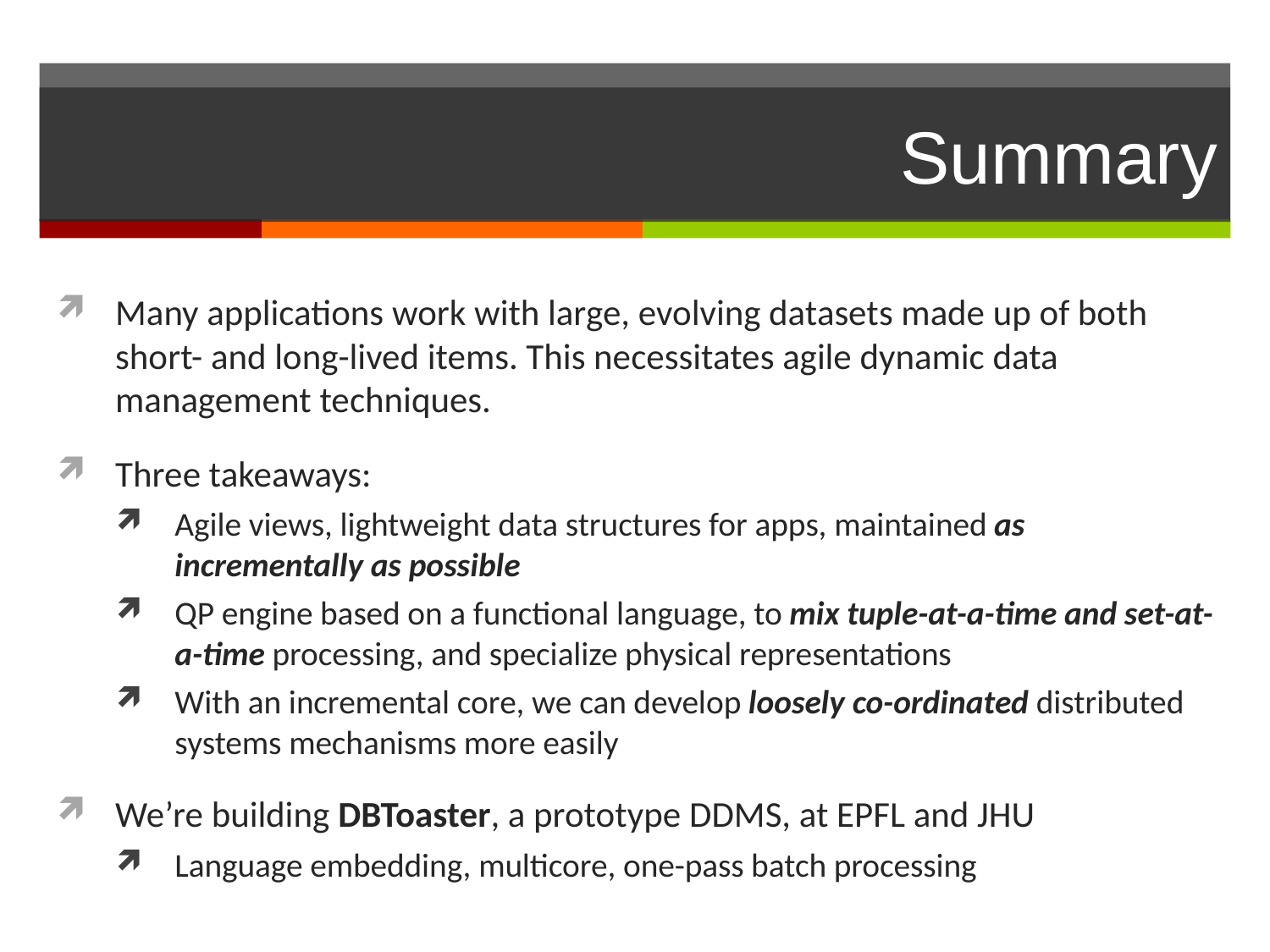

# Summary
Many applications work with large, evolving datasets made up of both short- and long-lived items. This necessitates agile dynamic data management techniques.
Three takeaways:
Agile views, lightweight data structures for apps, maintained as incrementally as possible
QP engine based on a functional language, to mix tuple-at-a-time and set-at-a-time processing, and specialize physical representations
With an incremental core, we can develop loosely co-ordinated distributed systems mechanisms more easily
We’re building DBToaster, a prototype DDMS, at EPFL and JHU
Language embedding, multicore, one-pass batch processing